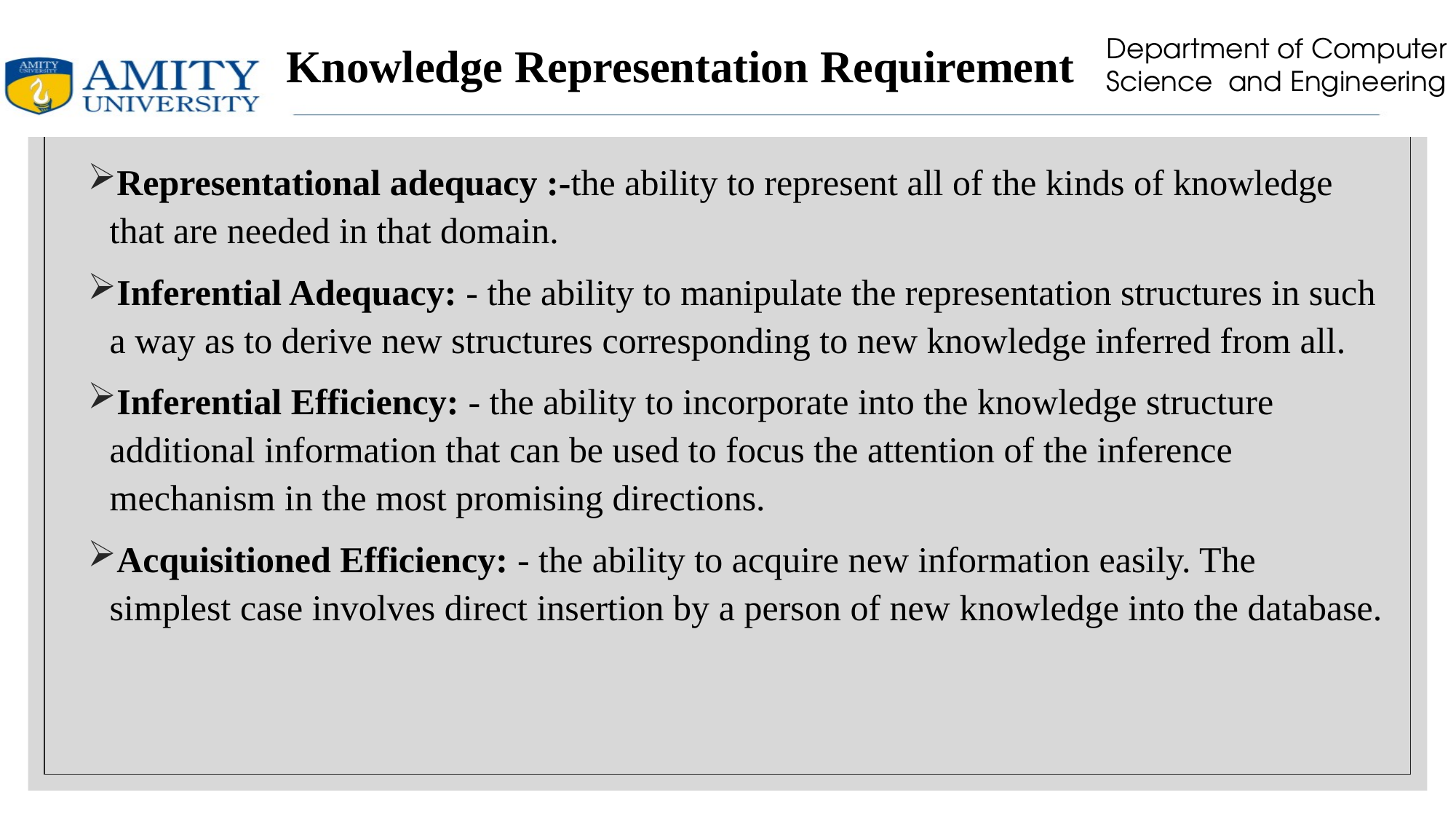

Knowledge Representation Requirement
Representational adequacy :-the ability to represent all of the kinds of knowledge that are needed in that domain.
Inferential Adequacy: - the ability to manipulate the representation structures in such a way as to derive new structures corresponding to new knowledge inferred from all.
Inferential Efficiency: - the ability to incorporate into the knowledge structure additional information that can be used to focus the attention of the inference mechanism in the most promising directions.
Acquisitioned Efficiency: - the ability to acquire new information easily. The simplest case involves direct insertion by a person of new knowledge into the database.